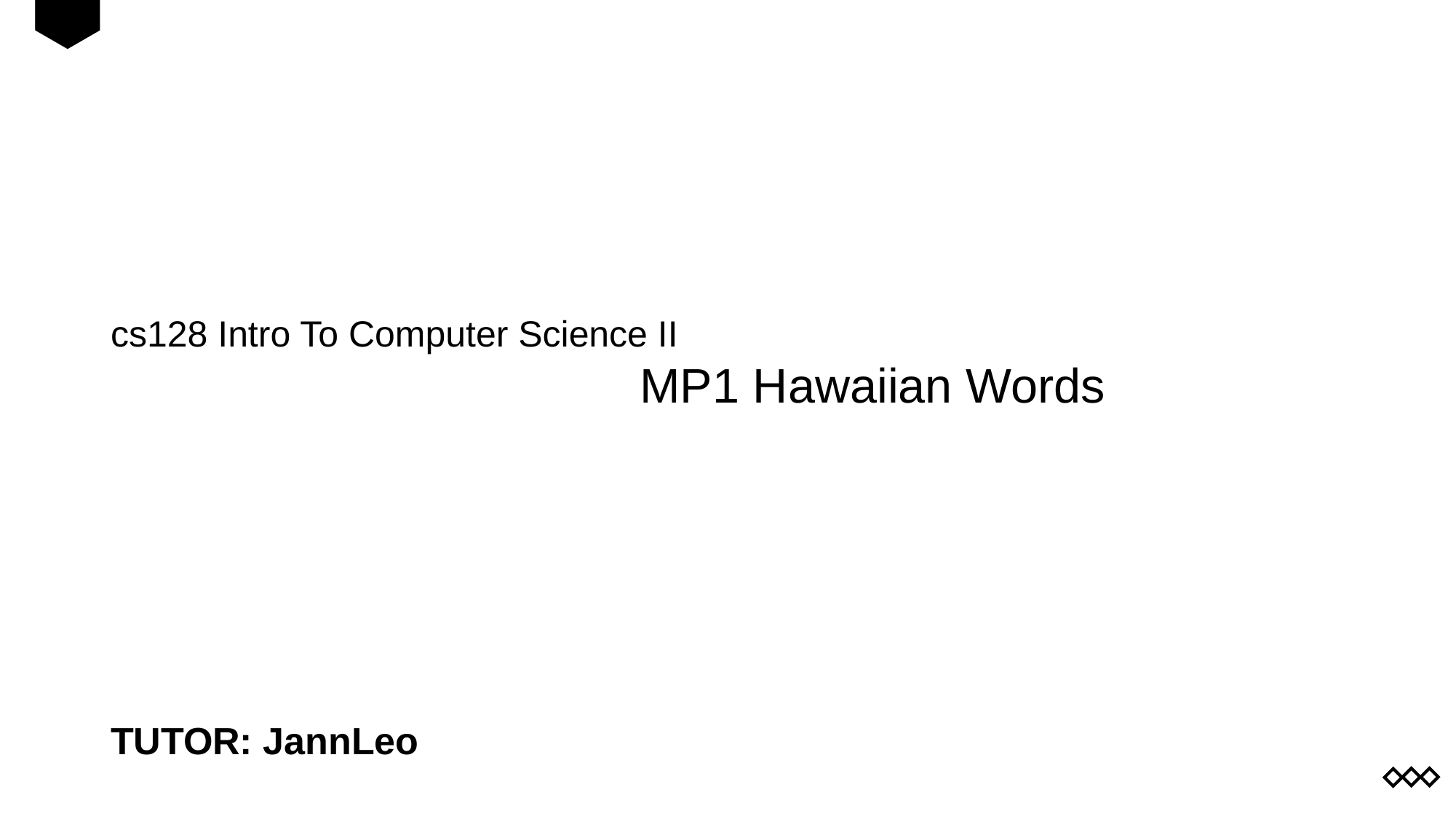

cs128 Intro To Computer Science II
			               MP1 Hawaiian Words
TUTOR: JannLeo